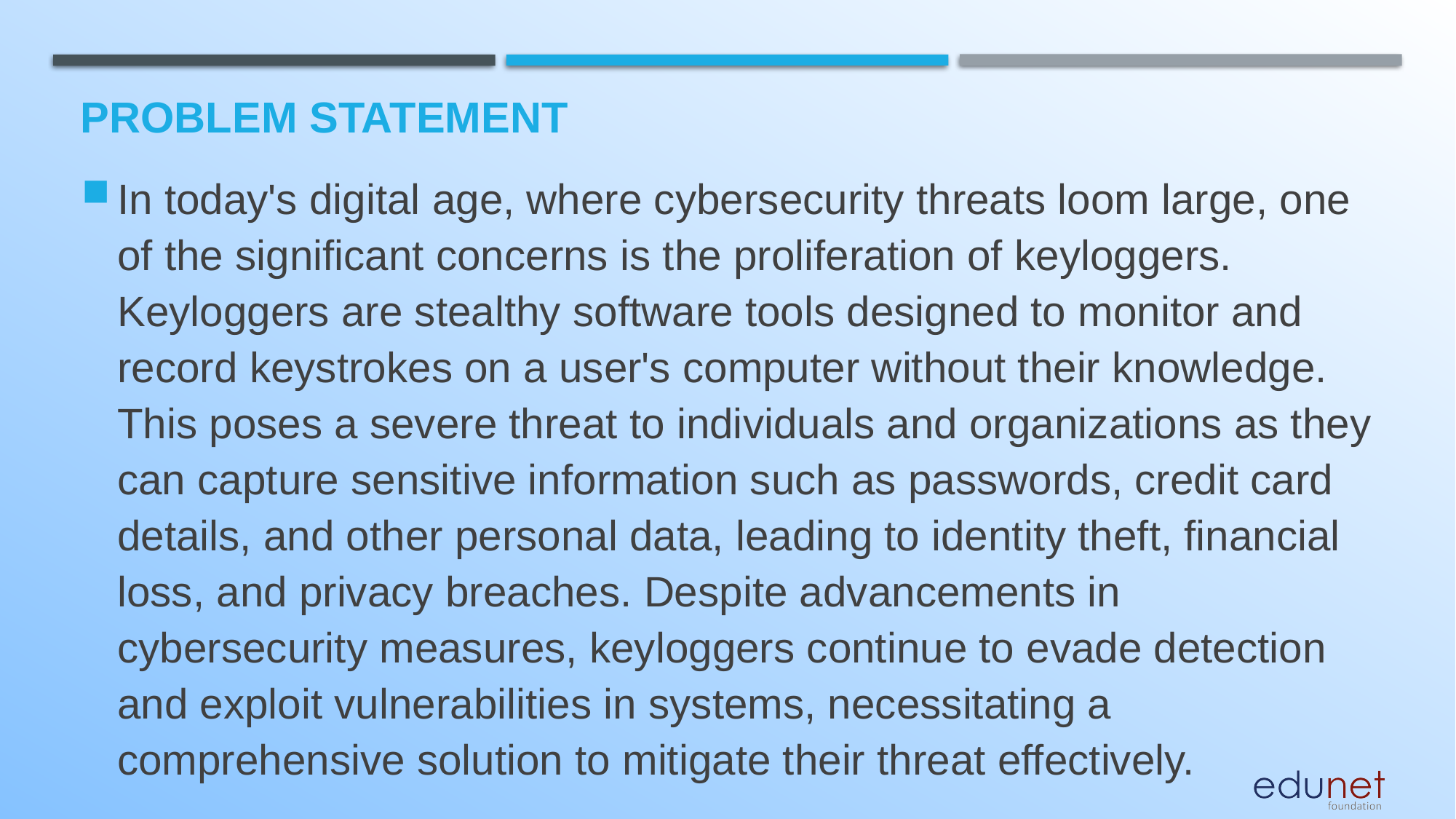

# Problem Statement
In today's digital age, where cybersecurity threats loom large, one of the significant concerns is the proliferation of keyloggers. Keyloggers are stealthy software tools designed to monitor and record keystrokes on a user's computer without their knowledge. This poses a severe threat to individuals and organizations as they can capture sensitive information such as passwords, credit card details, and other personal data, leading to identity theft, financial loss, and privacy breaches. Despite advancements in cybersecurity measures, keyloggers continue to evade detection and exploit vulnerabilities in systems, necessitating a comprehensive solution to mitigate their threat effectively.